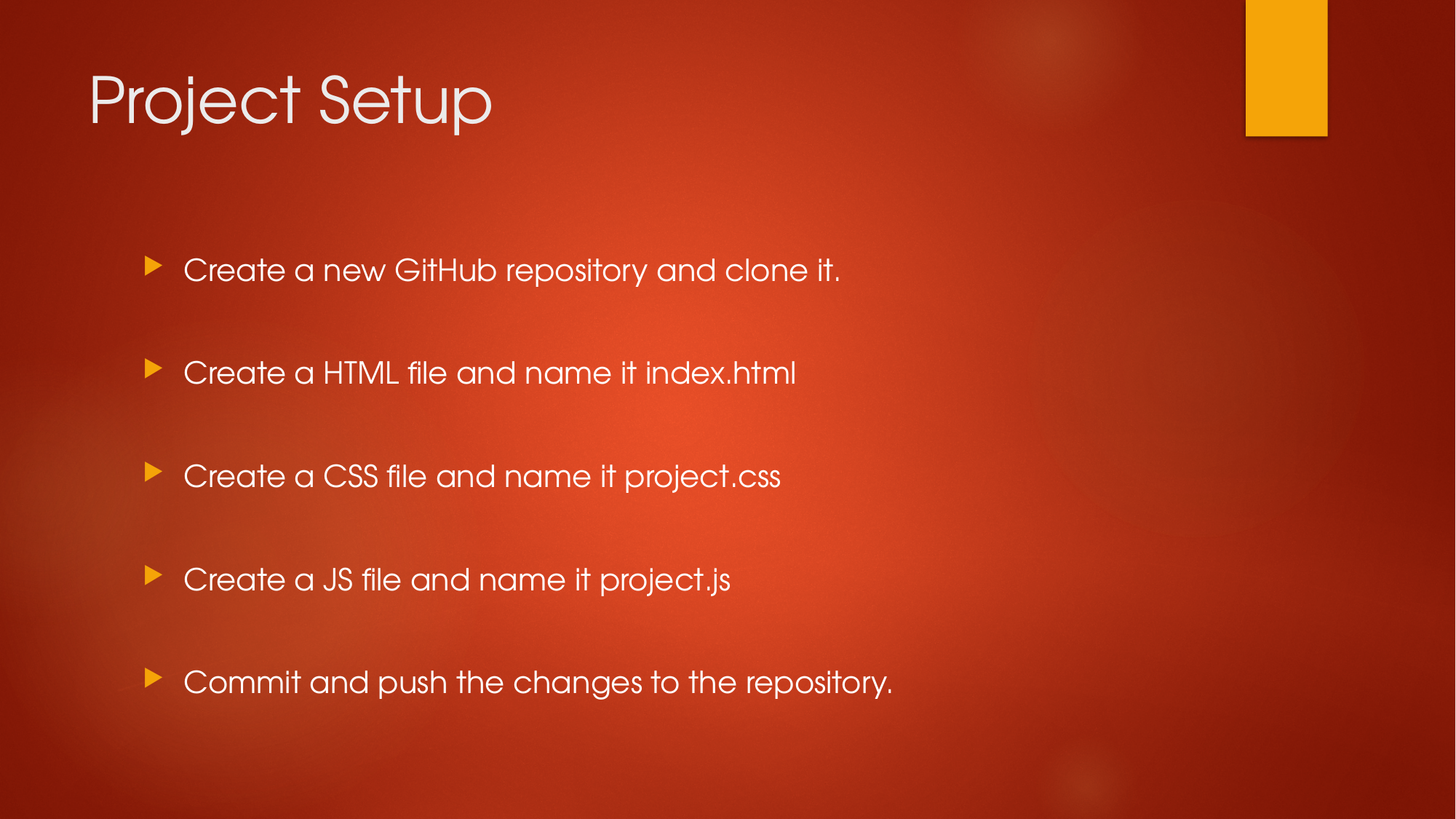

# Project Setup
Create a new GitHub repository and clone it.

Create a HTML file and name it index.html

Create a CSS file and name it project.css

Create a JS file and name it project.js

Commit and push the changes to the repository.